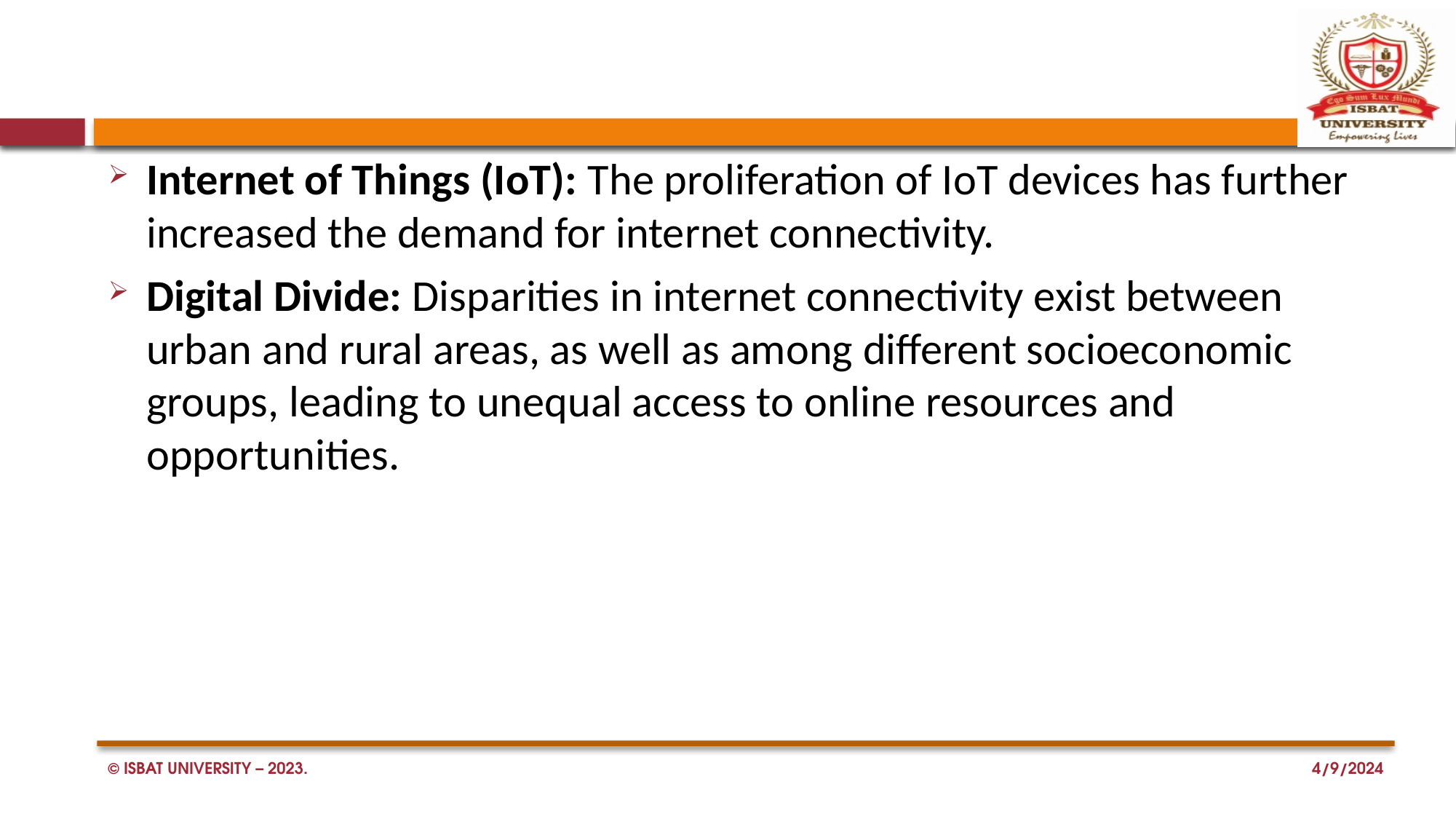

#
Internet of Things (IoT): The proliferation of IoT devices has further increased the demand for internet connectivity.
Digital Divide: Disparities in internet connectivity exist between urban and rural areas, as well as among different socioeconomic groups, leading to unequal access to online resources and opportunities.